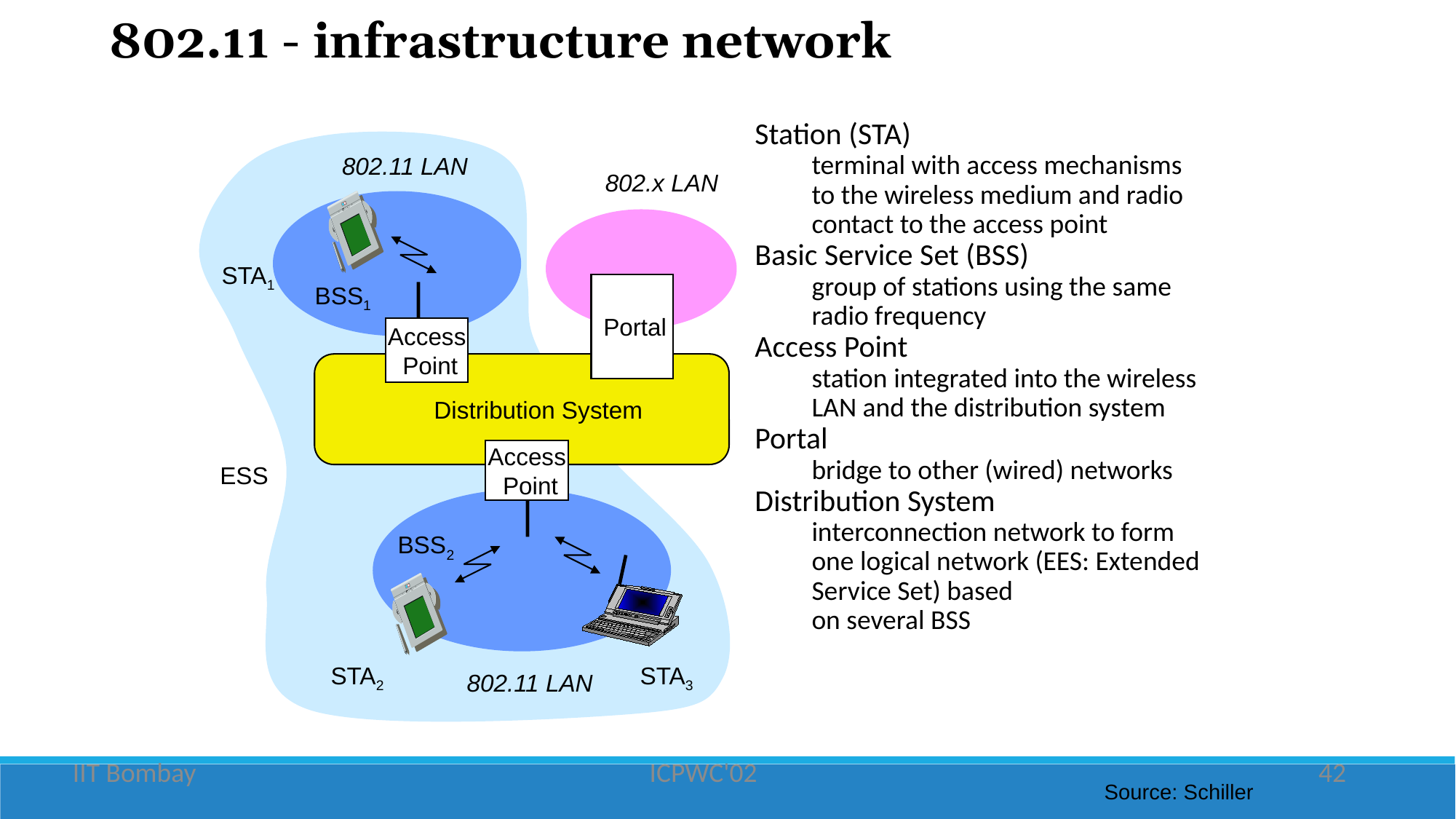

# 802.11 - infrastructure network
Station (STA)
terminal with access mechanisms to the wireless medium and radio contact to the access point
Basic Service Set (BSS)
group of stations using the same radio frequency
Access Point
station integrated into the wireless LAN and the distribution system
Portal
bridge to other (wired) networks
Distribution System
interconnection network to form one logical network (EES: Extended Service Set) based
on several BSS

802.11 LAN
802.x LAN

STA1

Portal
BSS1

Access
 Point

Distribution System
Access
 Point
ESS

BSS2

STA2
STA3
802.11 LAN

IIT Bombay
ICPWC'02
42
Source: Schiller